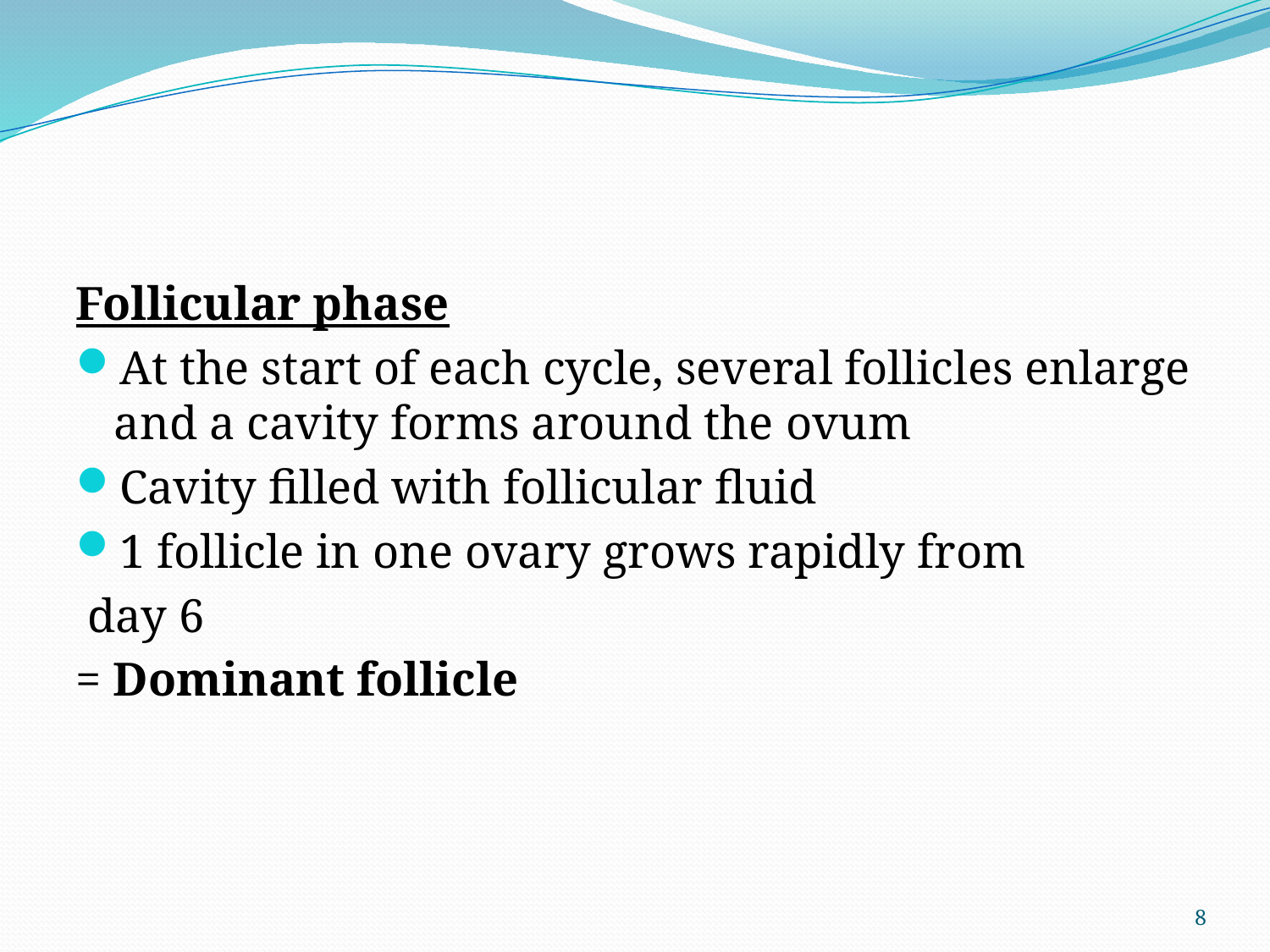

#
Follicular phase
At the start of each cycle, several follicles enlarge and a cavity forms around the ovum
Cavity filled with follicular fluid
1 follicle in one ovary grows rapidly from
 day 6
= Dominant follicle

8